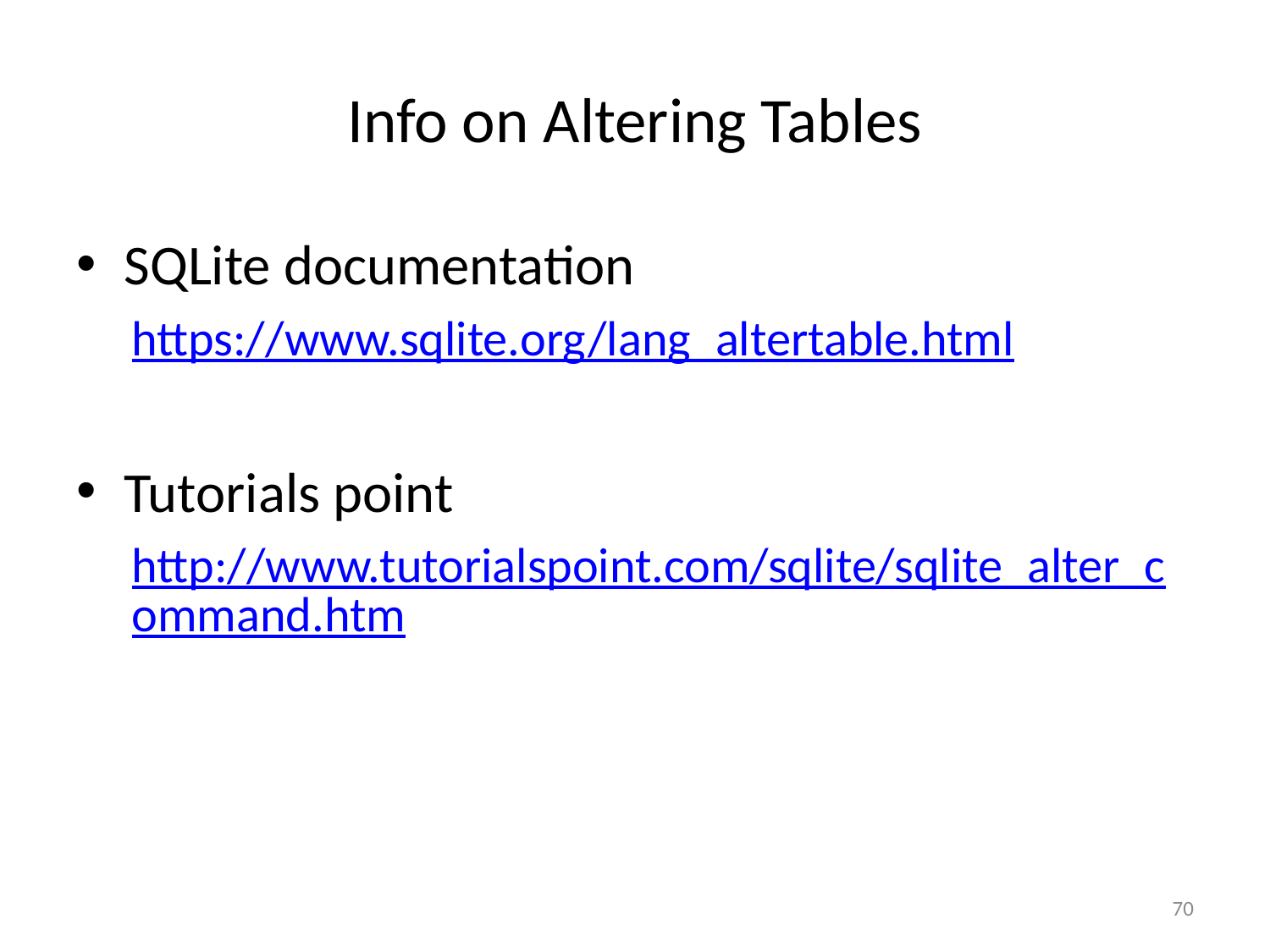

# Info on Altering Tables
SQLite documentation
https://www.sqlite.org/lang_altertable.html

Tutorials point
http://www.tutorialspoint.com/sqlite/sqlite_alter_command.htm

70